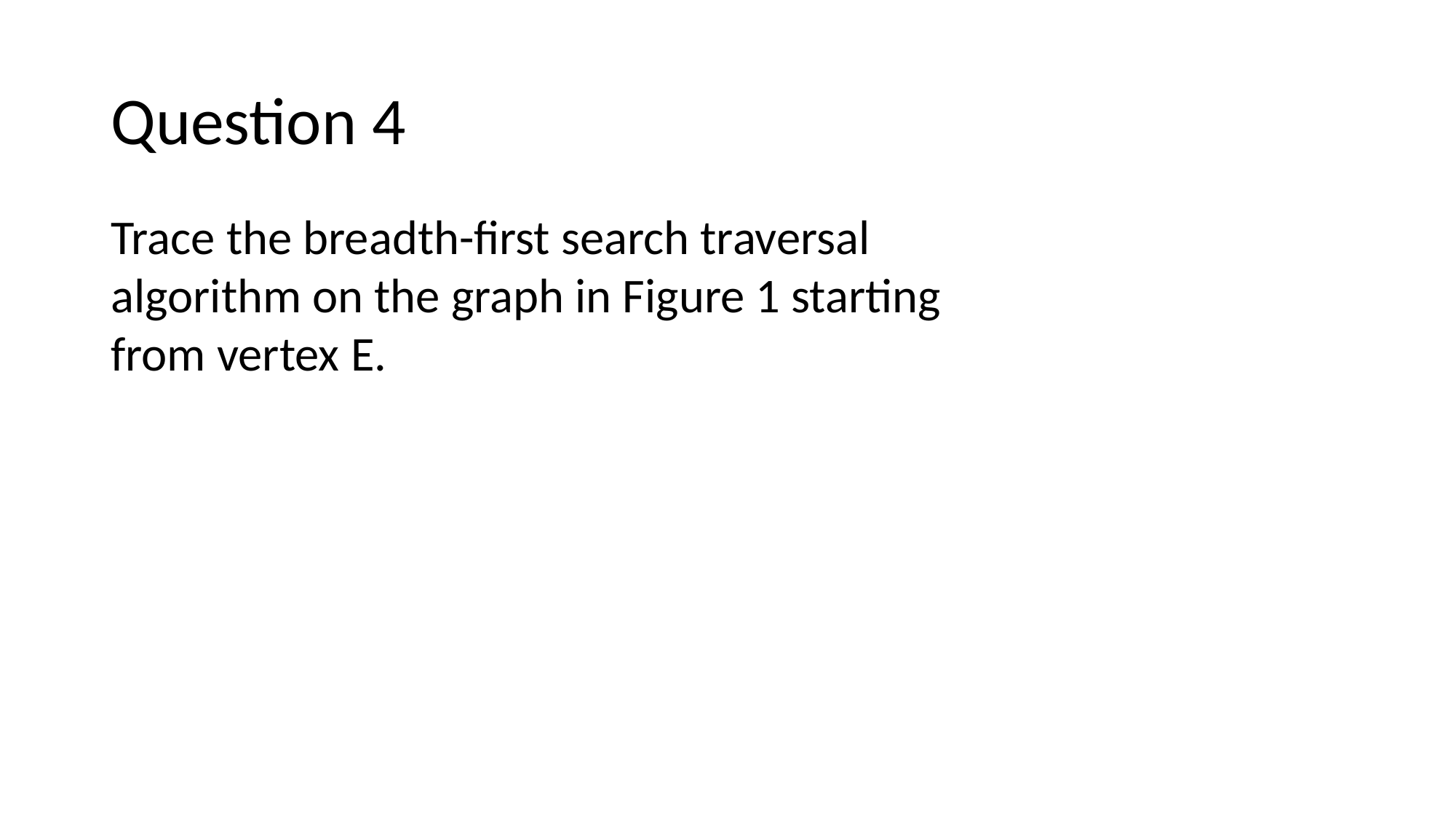

# Question 4
Trace the breadth-first search traversal algorithm on the graph in Figure 1 starting from vertex E.